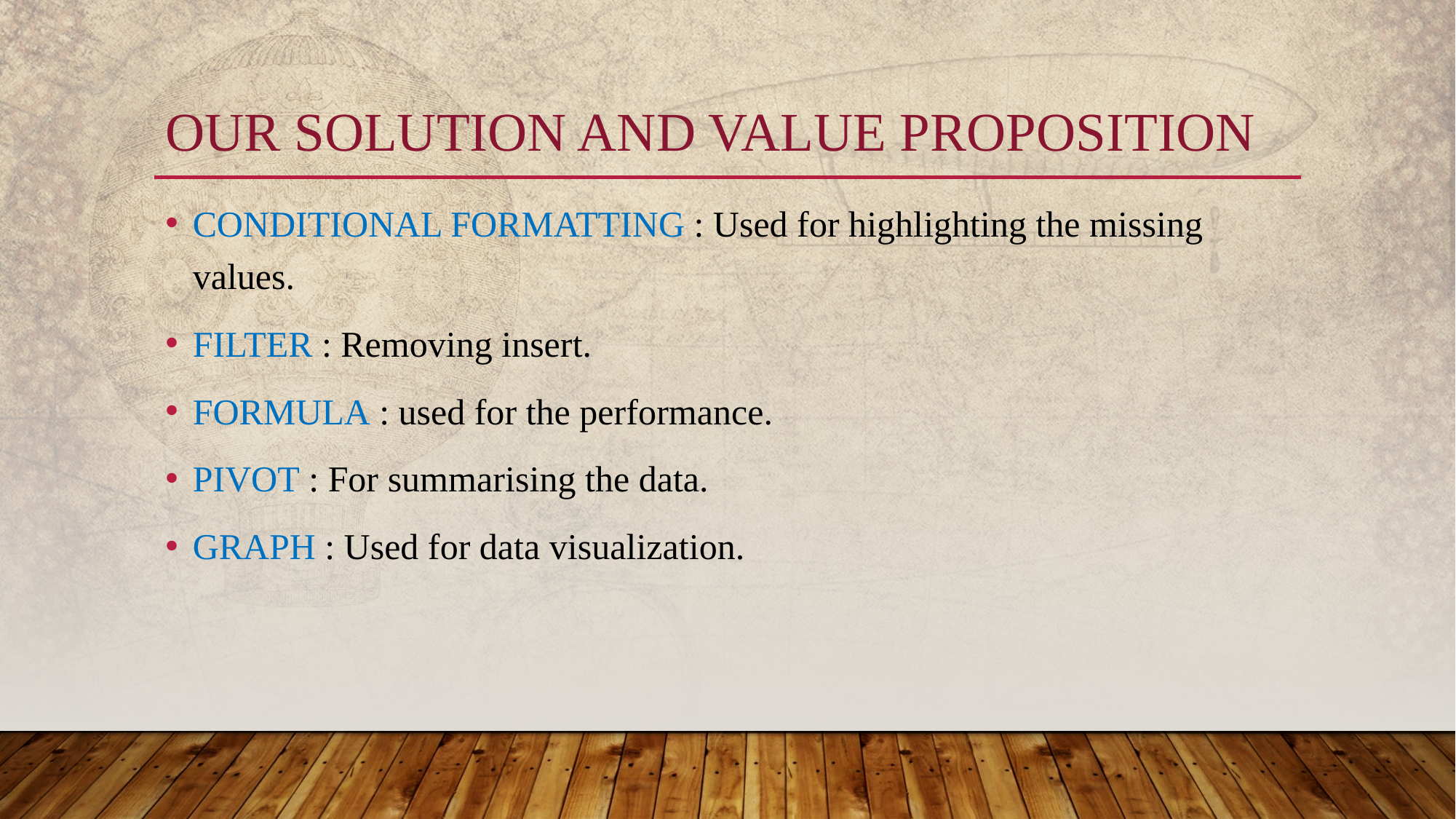

# OUR SOLUTION AND VALUE PROPOSITION
CONDITIONAL FORMATTING : Used for highlighting the missing values.
FILTER : Removing insert.
FORMULA : used for the performance.
PIVOT : For summarising the data.
GRAPH : Used for data visualization.